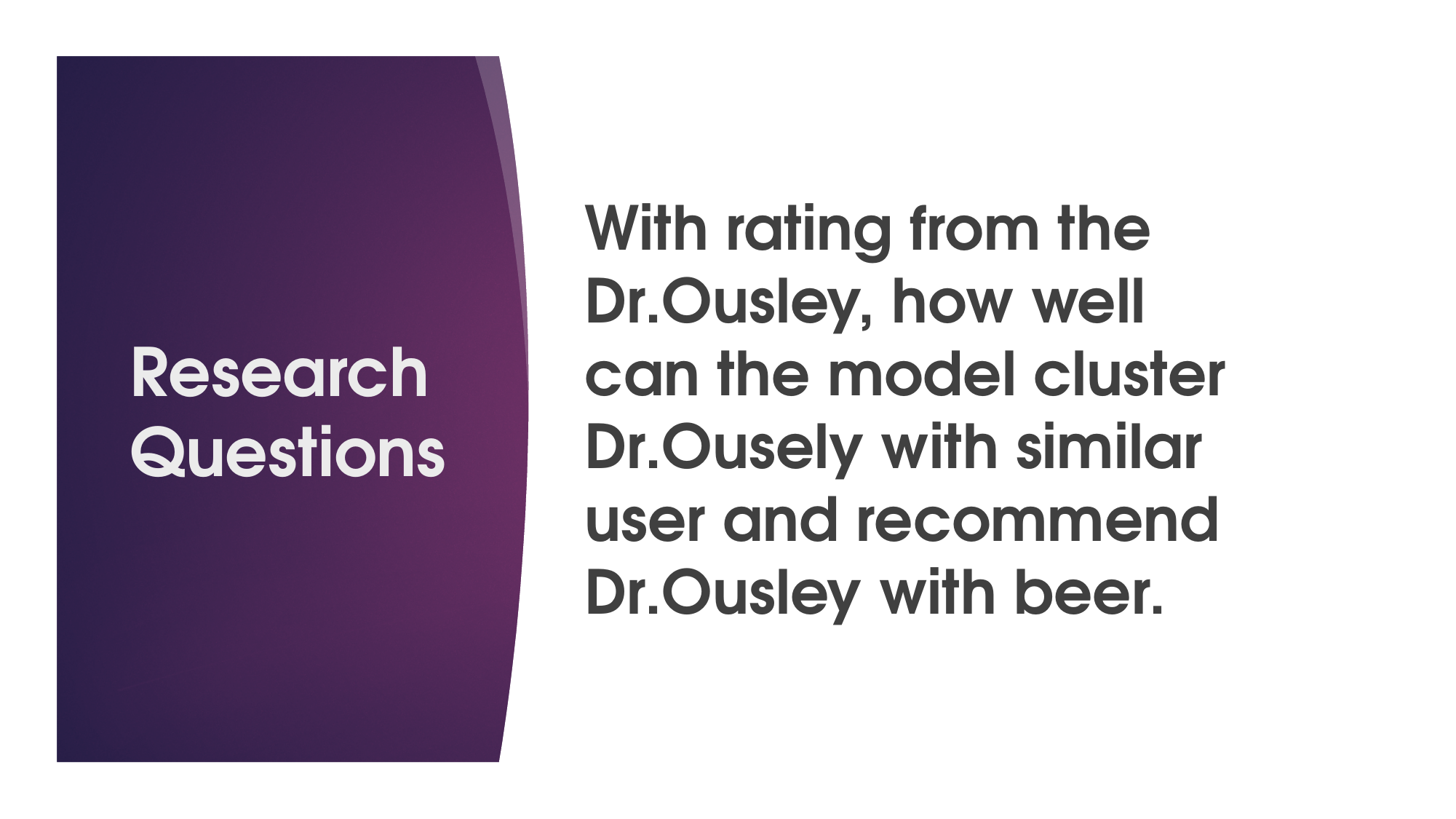

With rating from the Dr.Ousley, how well can the model cluster Dr.Ousely with similar user and recommend Dr.Ousley with beer.
# Research Questions